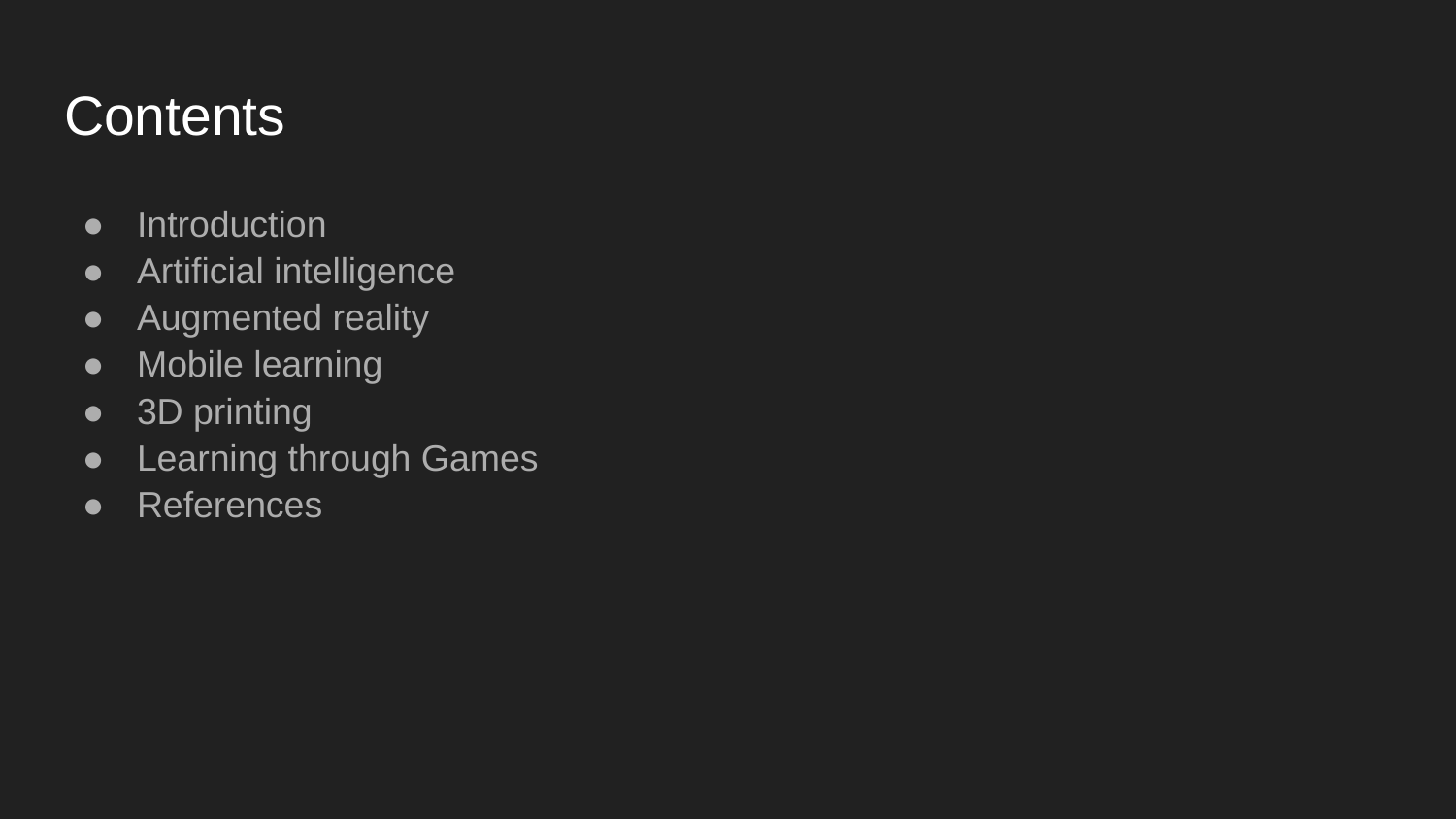

# Contents
Introduction
Artificial intelligence
Augmented reality
Mobile learning
3D printing
Learning through Games
References